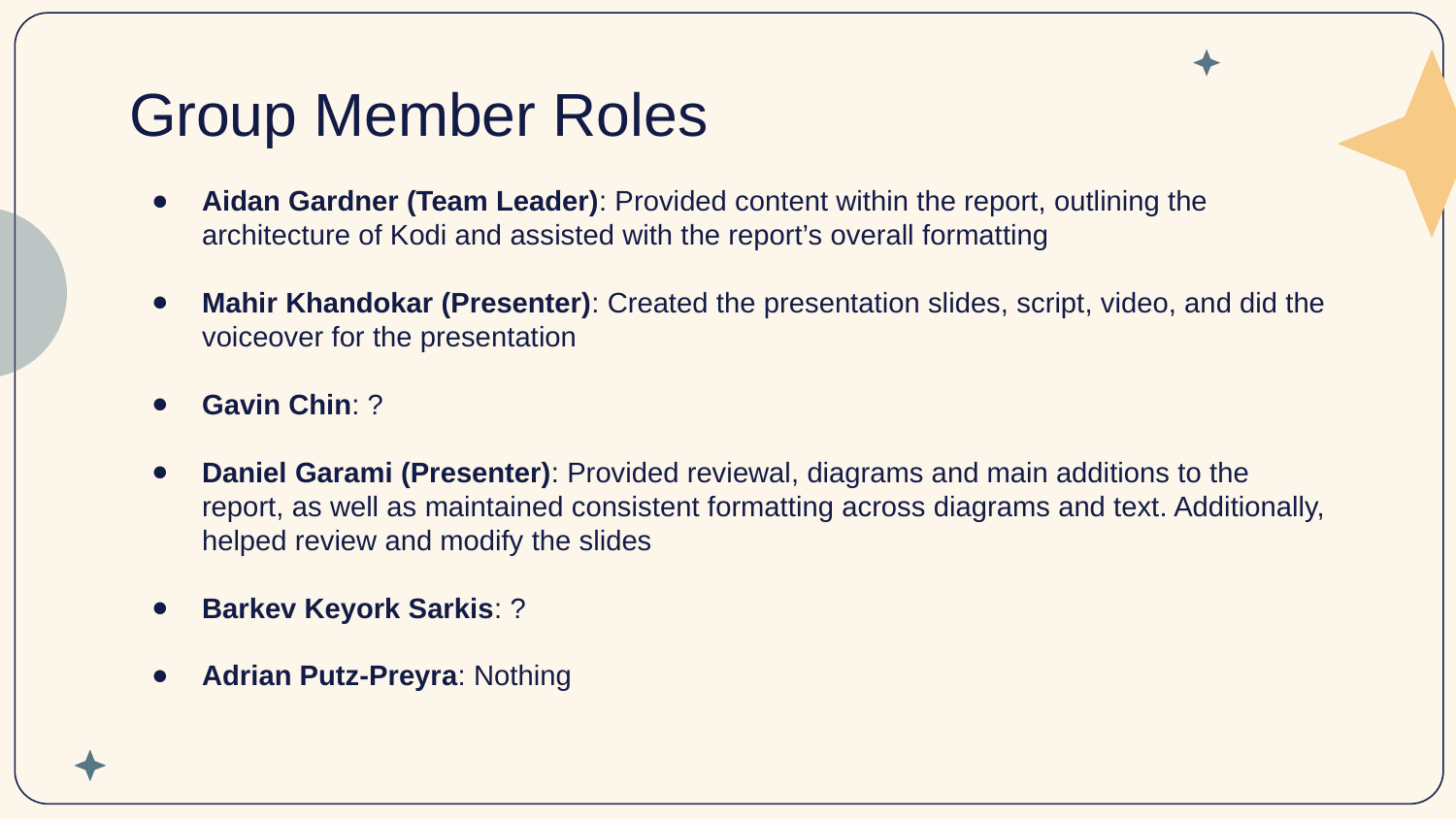

# Group Member Roles
Aidan Gardner (Team Leader): Provided content within the report, outlining the architecture of Kodi and assisted with the report’s overall formatting

Mahir Khandokar (Presenter): Created the presentation slides, script, video, and did the voiceover for the presentation

Gavin Chin: ?

Daniel Garami (Presenter): Provided reviewal, diagrams and main additions to the report, as well as maintained consistent formatting across diagrams and text. Additionally, helped review and modify the slides

Barkev Keyork Sarkis: ?

Adrian Putz-Preyra: Nothing